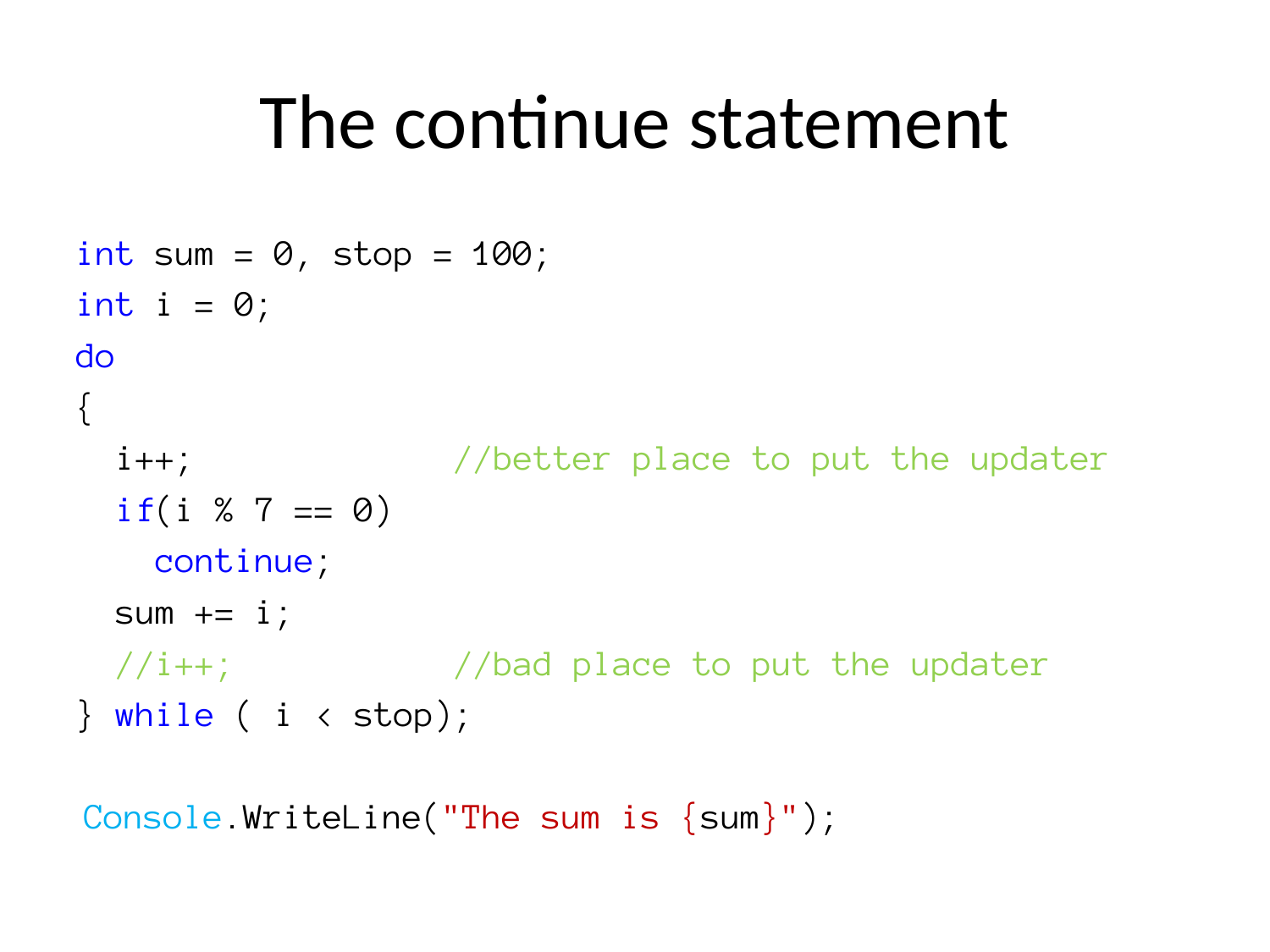

# The continue statement
int sum = 0, stop = 100;
int i = 0;
do
{
  i++;             //better place to put the updater
  if(i % 7 == 0)
    continue;
  sum += i;
  //i++;           //bad place to put the updater
} while ( i < stop);

 Console.WriteLine("The sum is {sum}");